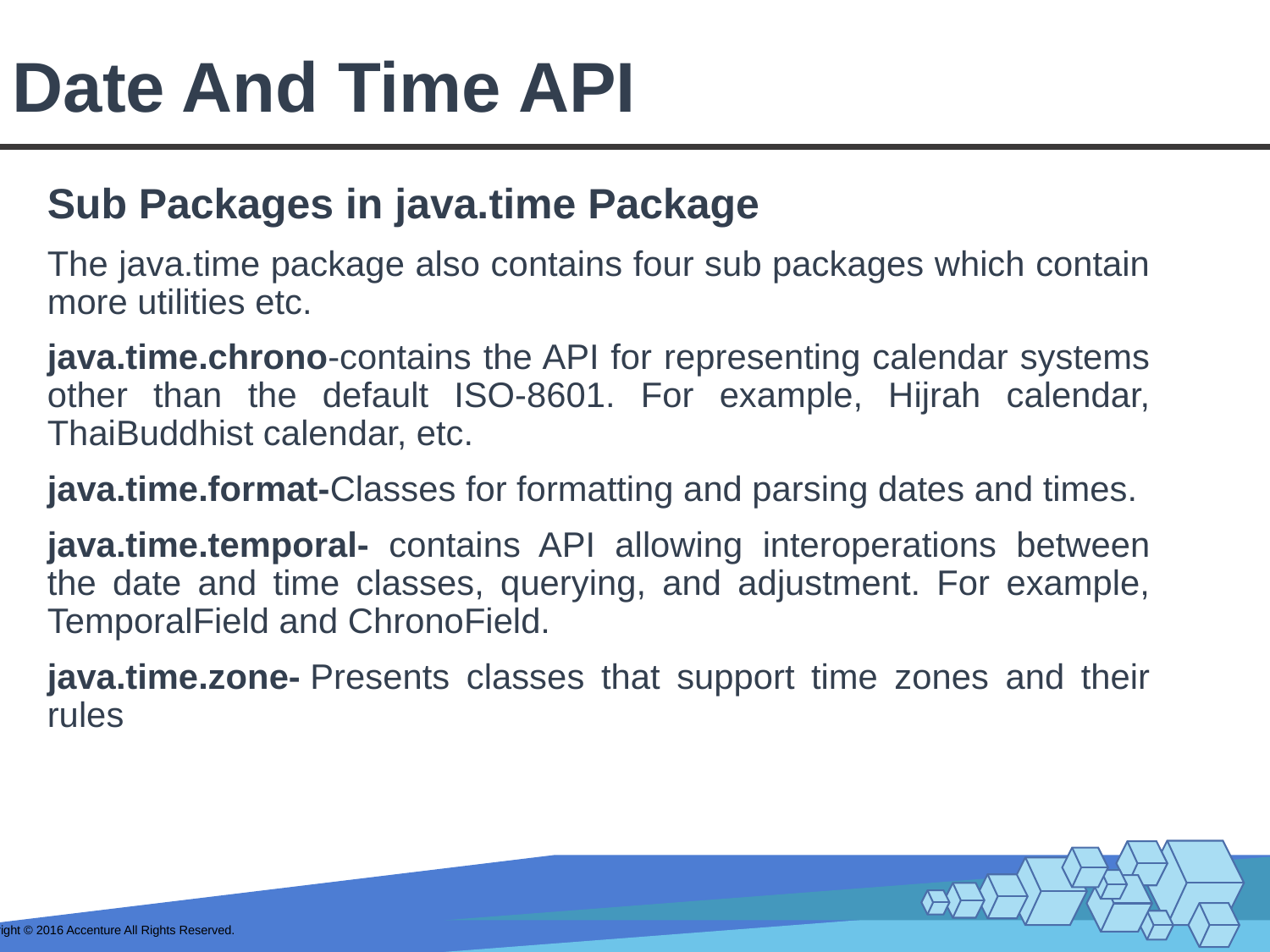

# Date And Time API
Sub Packages in java.time Package
The java.time package also contains four sub packages which contain more utilities etc.
java.time.chrono-contains the API for representing calendar systems other than the default ISO-8601. For example, Hijrah calendar, ThaiBuddhist calendar, etc.
java.time.format-Classes for formatting and parsing dates and times.
java.time.temporal- contains API allowing interoperations between the date and time classes, querying, and adjustment. For example, TemporalField and ChronoField.
java.time.zone- Presents classes that support time zones and their rules